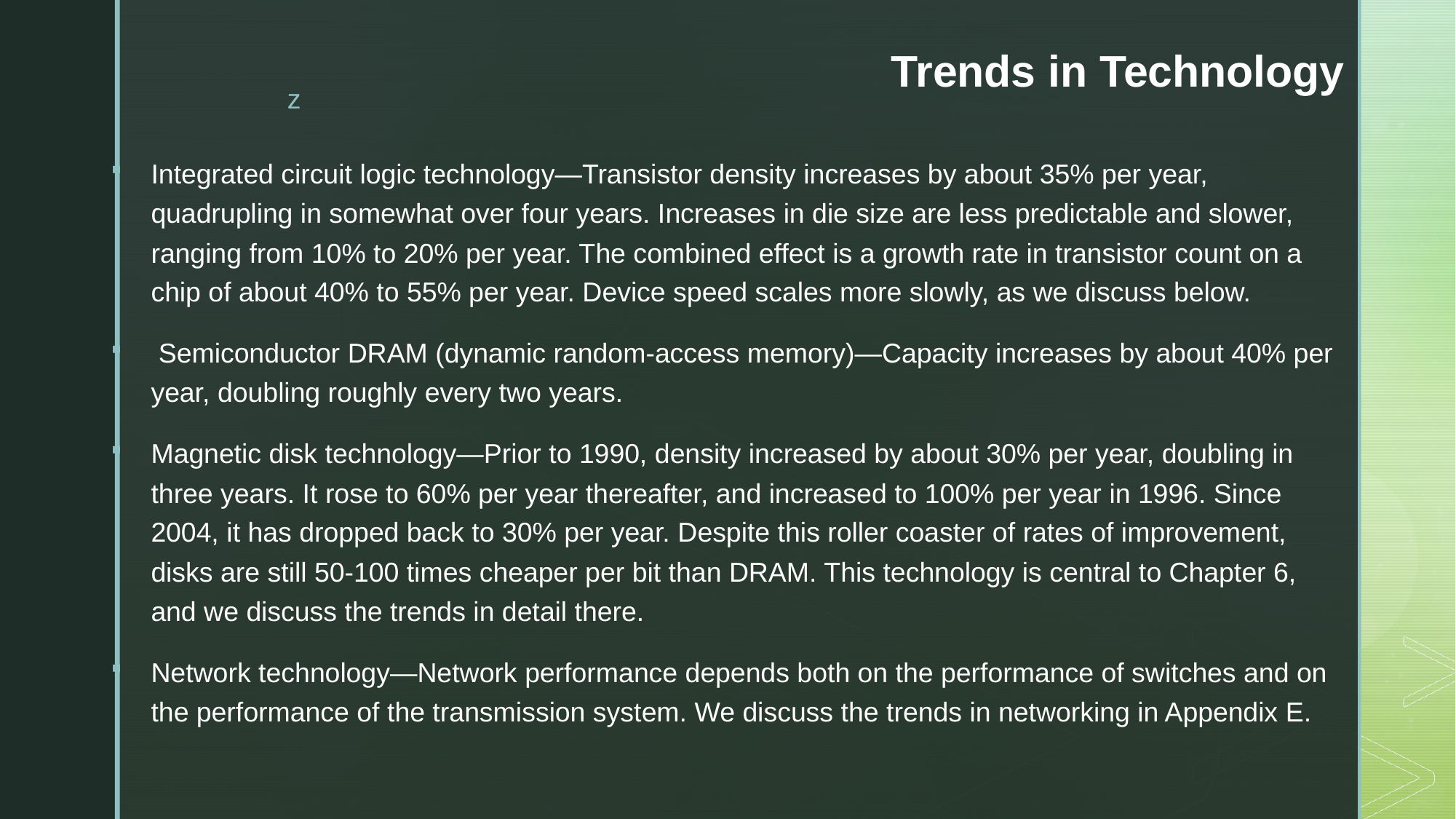

# Trends in Technology
Integrated circuit logic technology—Transistor density increases by about 35% per year, quadrupling in somewhat over four years. Increases in die size are less predictable and slower, ranging from 10% to 20% per year. The combined effect is a growth rate in transistor count on a chip of about 40% to 55% per year. Device speed scales more slowly, as we discuss below.
 Semiconductor DRAM (dynamic random-access memory)—Capacity increases by about 40% per year, doubling roughly every two years.
Magnetic disk technology—Prior to 1990, density increased by about 30% per year, doubling in three years. It rose to 60% per year thereafter, and increased to 100% per year in 1996. Since 2004, it has dropped back to 30% per year. Despite this roller coaster of rates of improvement, disks are still 50-100 times cheaper per bit than DRAM. This technology is central to Chapter 6, and we discuss the trends in detail there.
Network technology—Network performance depends both on the performance of switches and on the performance of the transmission system. We discuss the trends in networking in Appendix E.